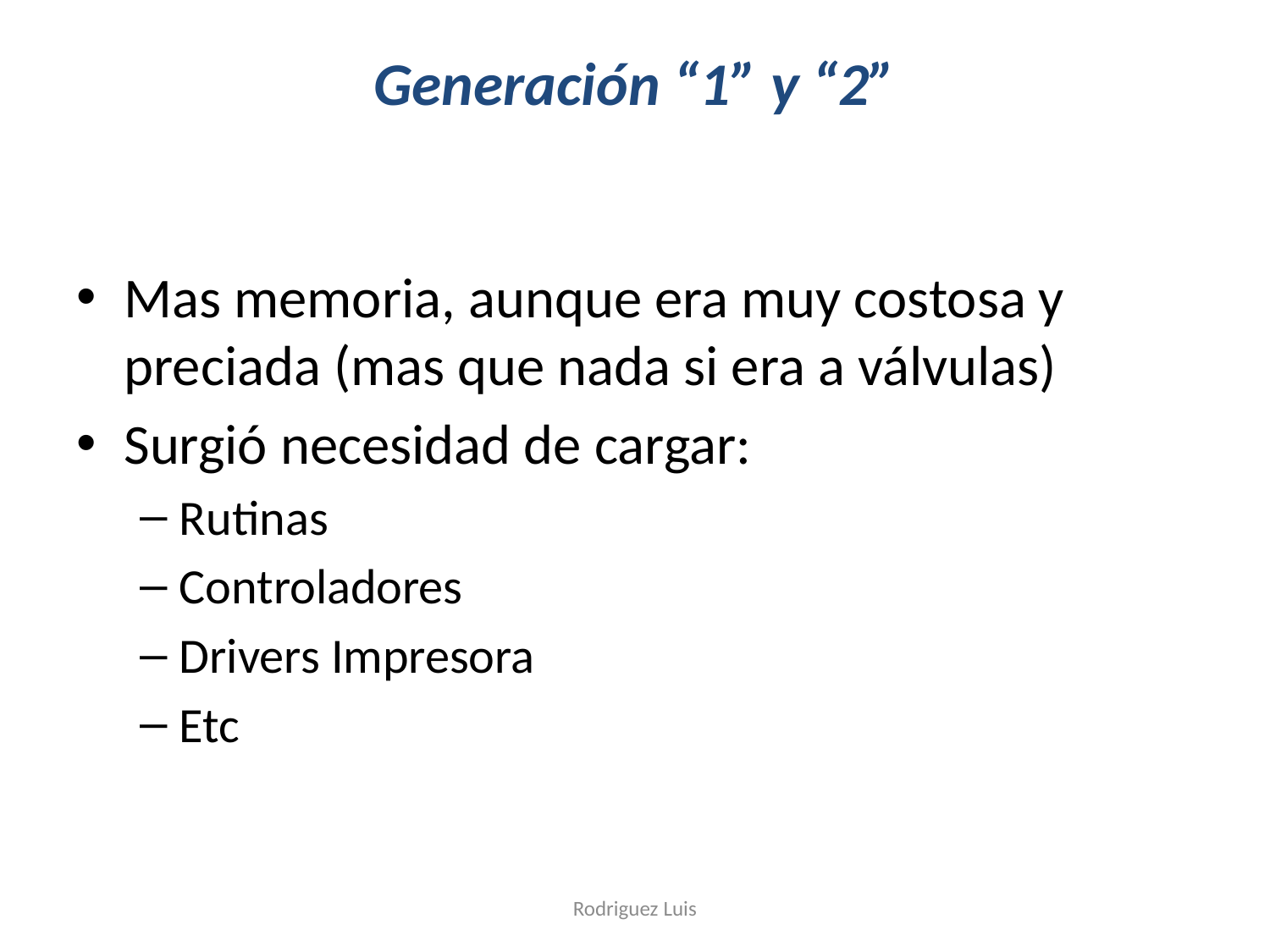

# Generación “1” y “2”

Mas memoria, aunque era muy costosa y preciada (mas que nada si era a válvulas)
Surgió necesidad de cargar:
Rutinas
Controladores
Drivers Impresora
Etc
Rodriguez Luis